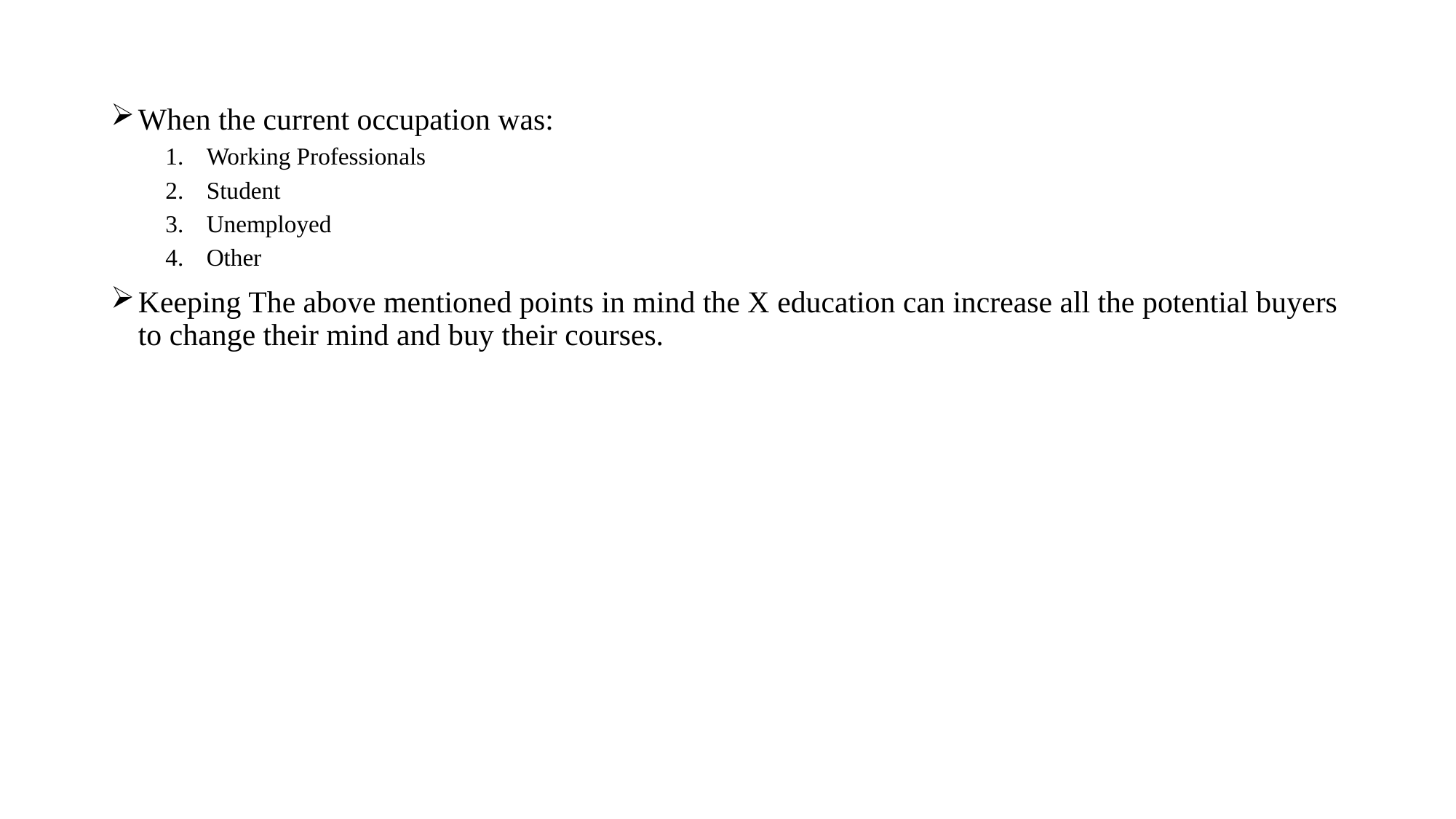

When the current occupation was:
Working Professionals
Student
Unemployed
Other
Keeping The above mentioned points in mind the X education can increase all the potential buyers to change their mind and buy their courses.